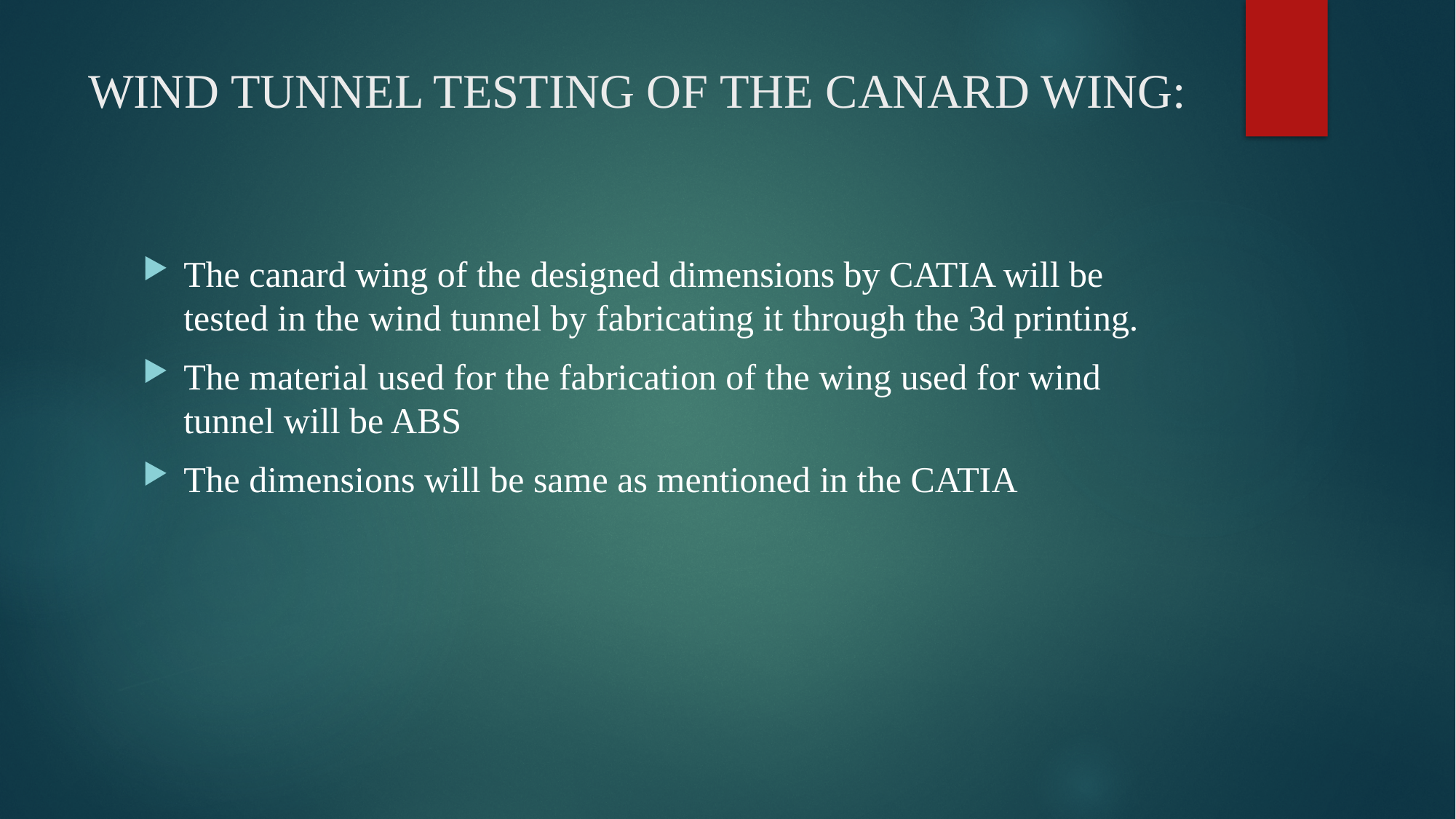

# WIND TUNNEL TESTING OF THE CANARD WING:
The canard wing of the designed dimensions by CATIA will be tested in the wind tunnel by fabricating it through the 3d printing.
The material used for the fabrication of the wing used for wind tunnel will be ABS
The dimensions will be same as mentioned in the CATIA